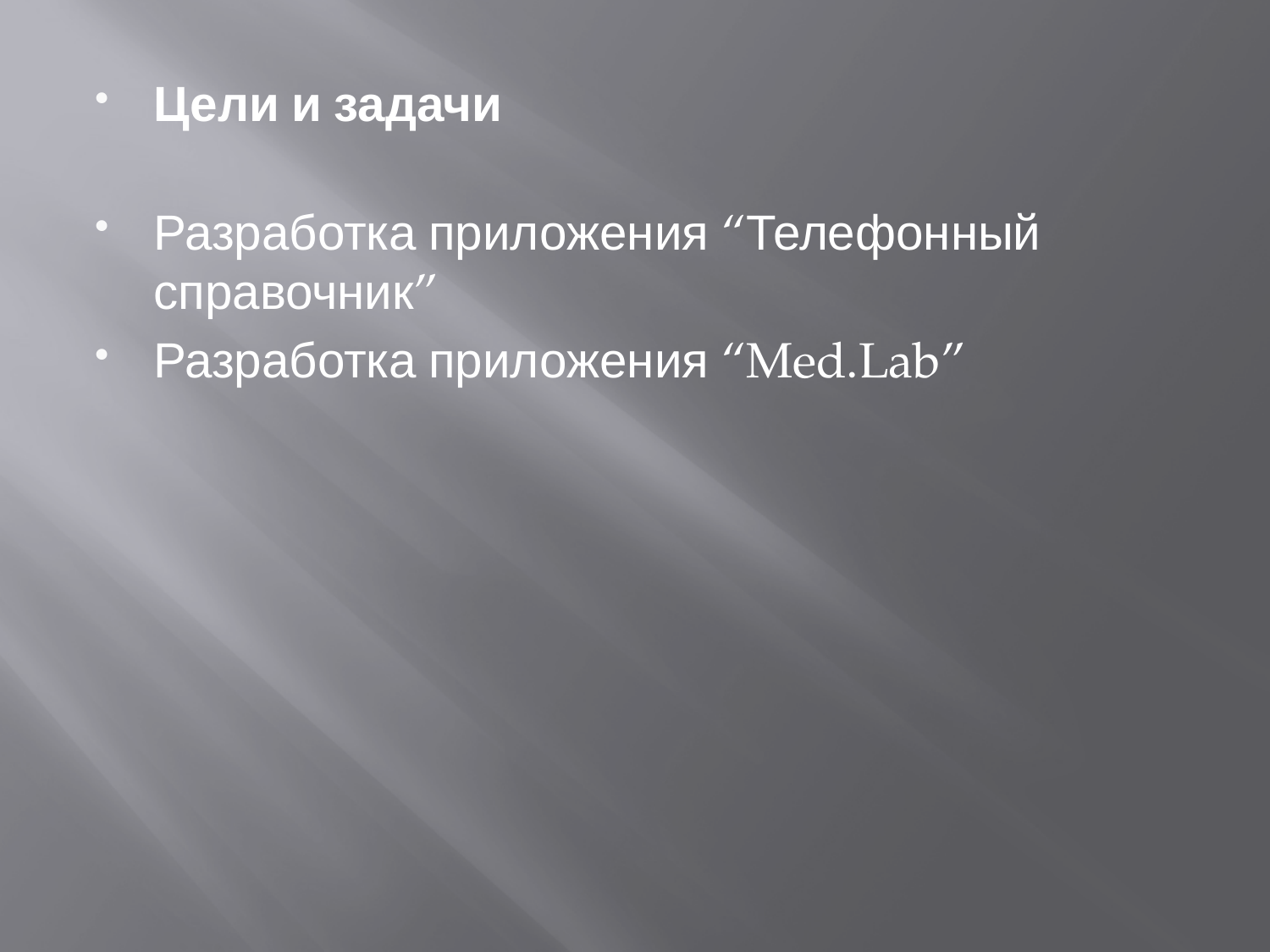

Цели и задачи
Разработка приложения “Телефонный справочник”
Разработка приложения “Med.Lab”